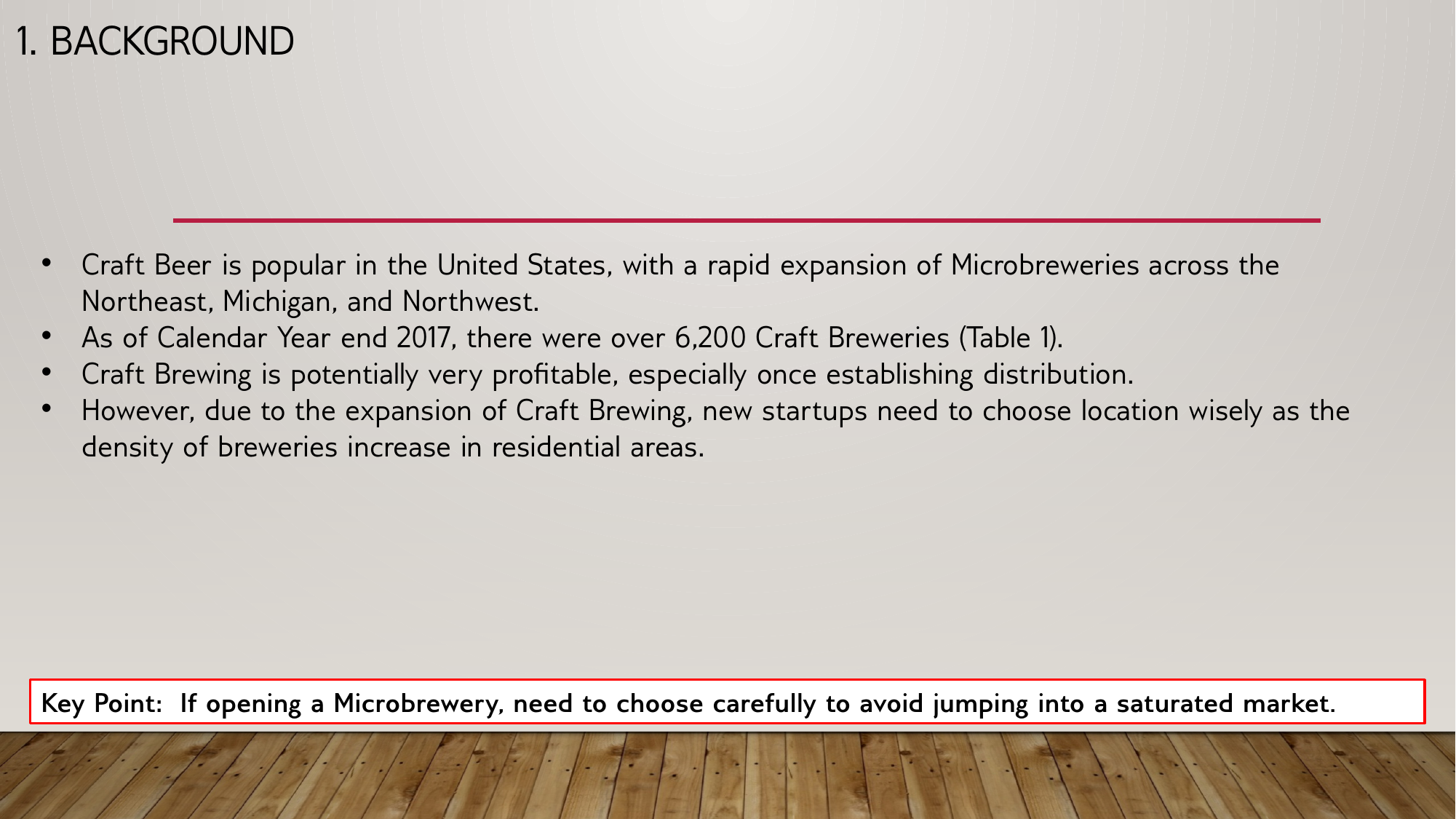

# 1. background
Craft Beer is popular in the United States, with a rapid expansion of Microbreweries across the Northeast, Michigan, and Northwest.
As of Calendar Year end 2017, there were over 6,200 Craft Breweries (Table 1).
Craft Brewing is potentially very profitable, especially once establishing distribution.
However, due to the expansion of Craft Brewing, new startups need to choose location wisely as the density of breweries increase in residential areas.
Key Point:  If opening a Microbrewery, need to choose carefully to avoid jumping into a saturated market.